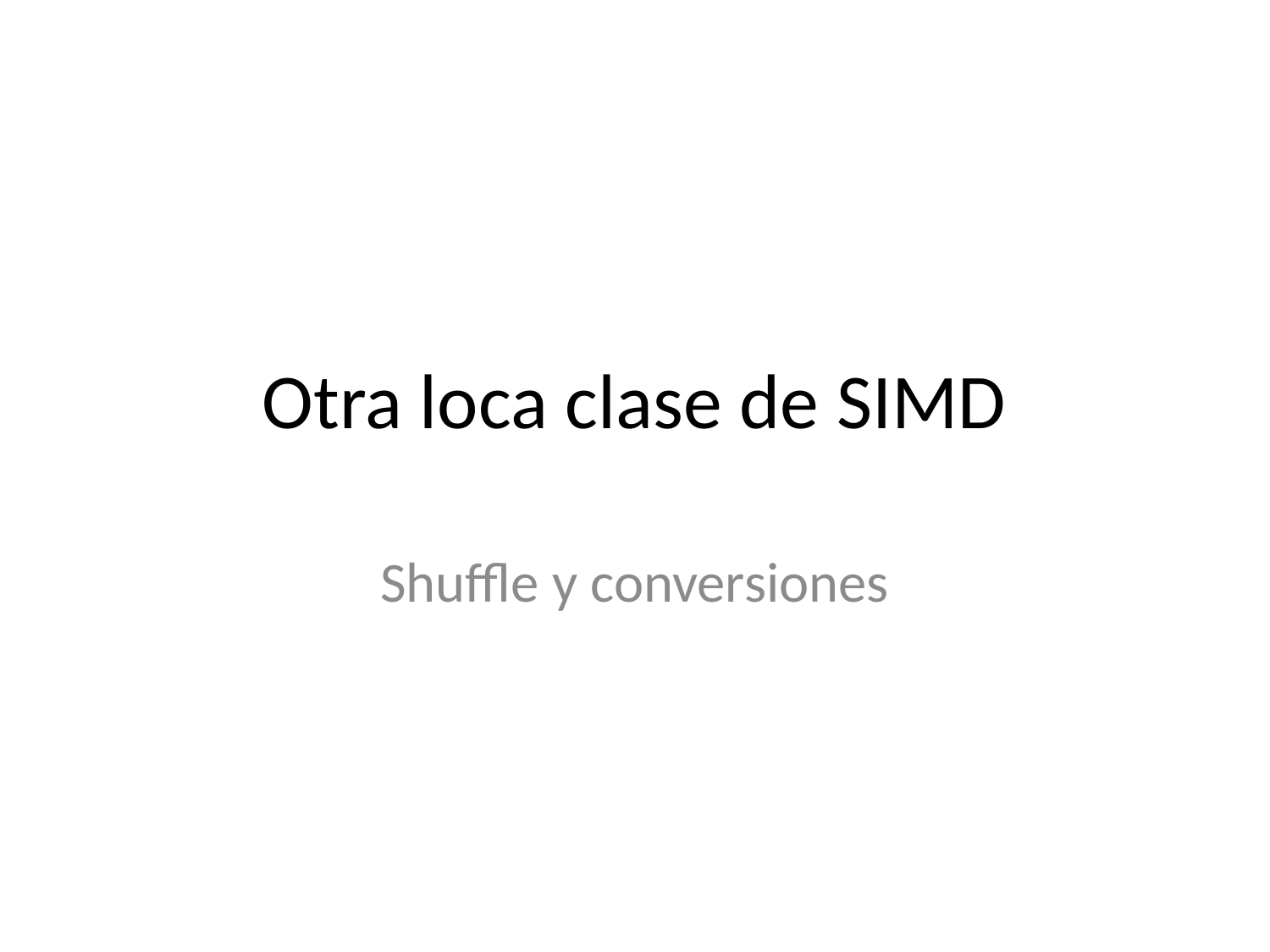

# Otra loca clase de SIMD
Shuffle y conversiones